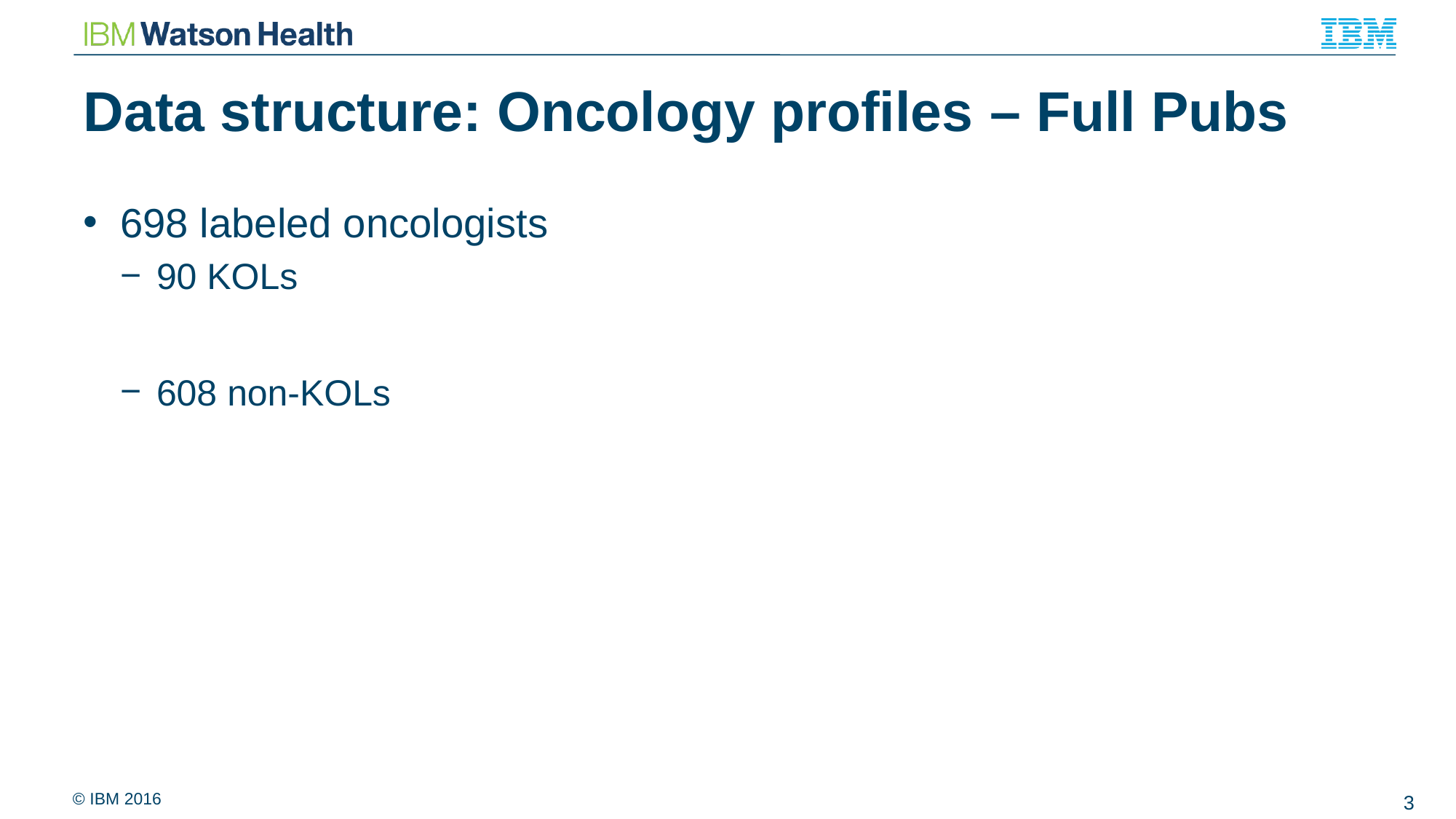

# Data structure: Oncology profiles – Full Pubs
698 labeled oncologists
90 KOLs

608 non-KOLs